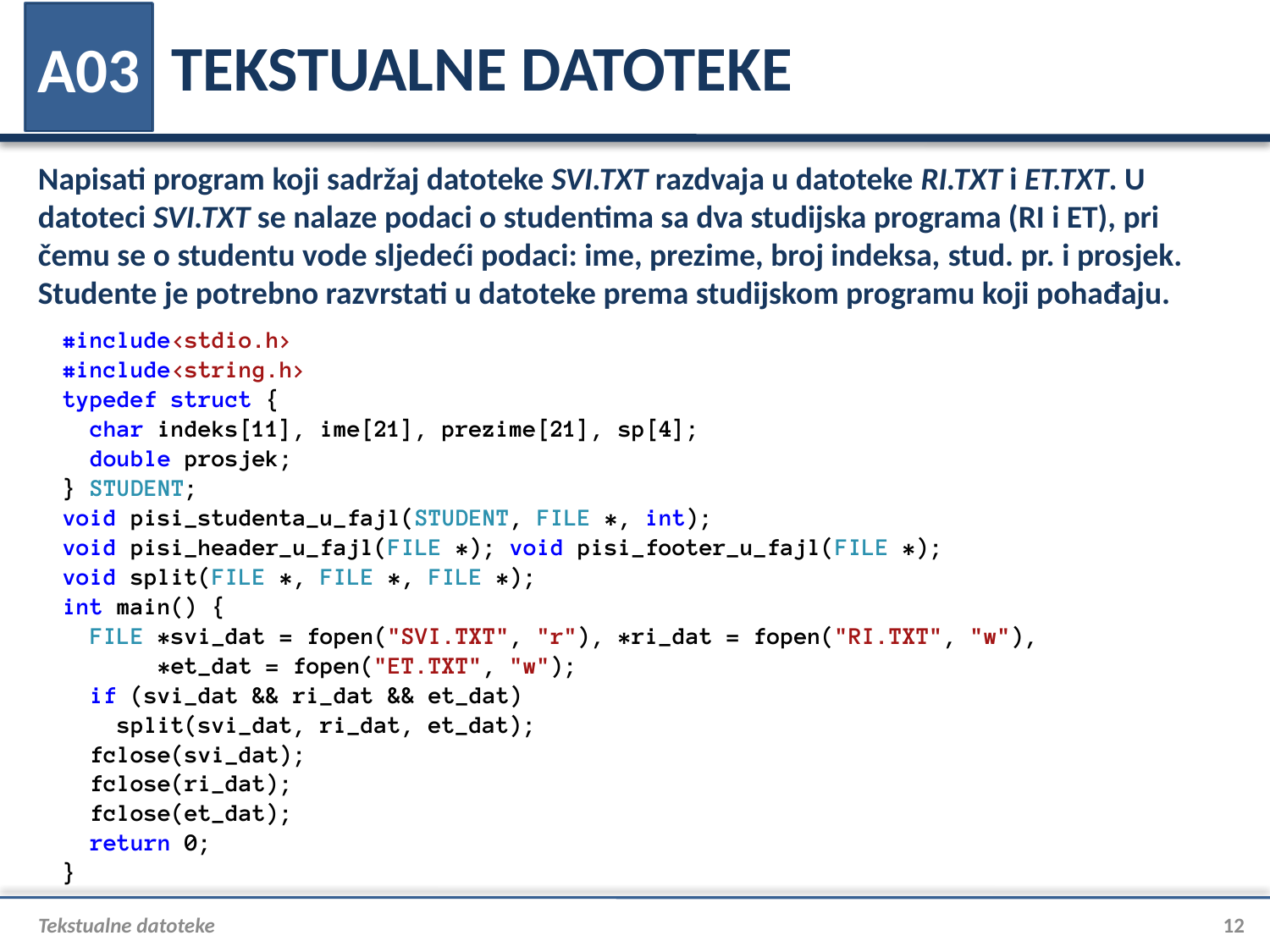

# TEKSTUALNE DATOTEKE
A03
Napisati program koji sadržaj datoteke SVI.TXT razdvaja u datoteke RI.TXT i ET.TXT. U datoteci SVI.TXT se nalaze podaci o studentima sa dva studijska programa (RI i ET), pri čemu se o studentu vode sljedeći podaci: ime, prezime, broj indeksa, stud. pr. i prosjek. Studente je potrebno razvrstati u datoteke prema studijskom programu koji pohađaju.
#include<stdio.h>
#include<string.h>
typedef struct {
  char indeks[11], ime[21], prezime[21], sp[4];
  double prosjek;
} STUDENT;
void pisi_studenta_u_fajl(STUDENT, FILE *, int);
void pisi_header_u_fajl(FILE *); void pisi_footer_u_fajl(FILE *);
void split(FILE *, FILE *, FILE *);
int main() {
  FILE *svi_dat = fopen("SVI.TXT", "r"), *ri_dat = fopen("RI.TXT", "w"),
       *et_dat = fopen("ET.TXT", "w");
  if (svi_dat && ri_dat && et_dat)
    split(svi_dat, ri_dat, et_dat);
  fclose(svi_dat);
  fclose(ri_dat);
  fclose(et_dat);
  return 0;
}
Tekstualne datoteke
12